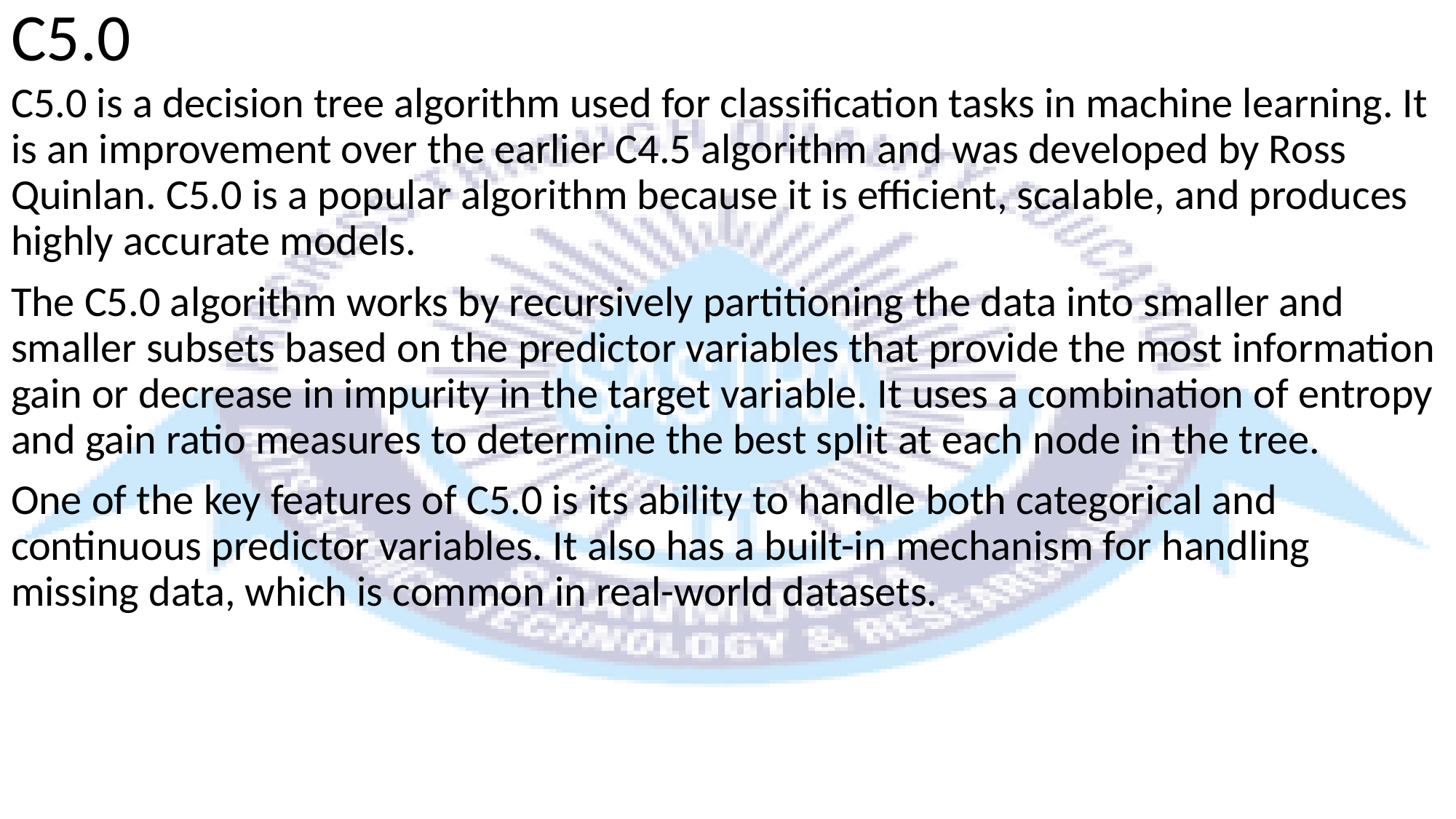

# C5.0
C5.0 is a decision tree algorithm used for classification tasks in machine learning. It is an improvement over the earlier C4.5 algorithm and was developed by Ross Quinlan. C5.0 is a popular algorithm because it is efficient, scalable, and produces highly accurate models.
The C5.0 algorithm works by recursively partitioning the data into smaller and smaller subsets based on the predictor variables that provide the most information gain or decrease in impurity in the target variable. It uses a combination of entropy and gain ratio measures to determine the best split at each node in the tree.
One of the key features of C5.0 is its ability to handle both categorical and continuous predictor variables. It also has a built-in mechanism for handling missing data, which is common in real-world datasets.